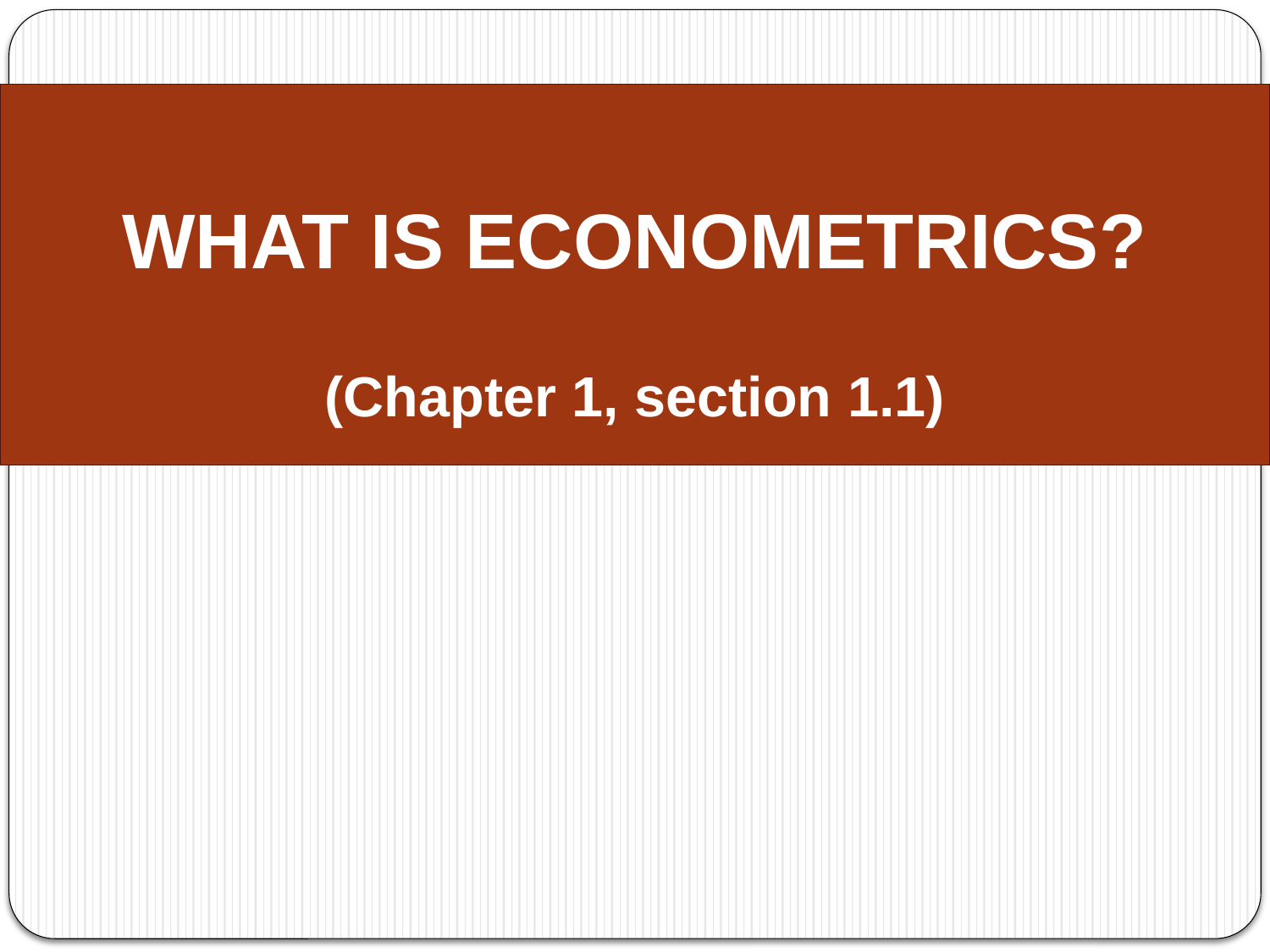

# WHAT IS ECONOMETRICS? (Chapter 1, section 1.1)